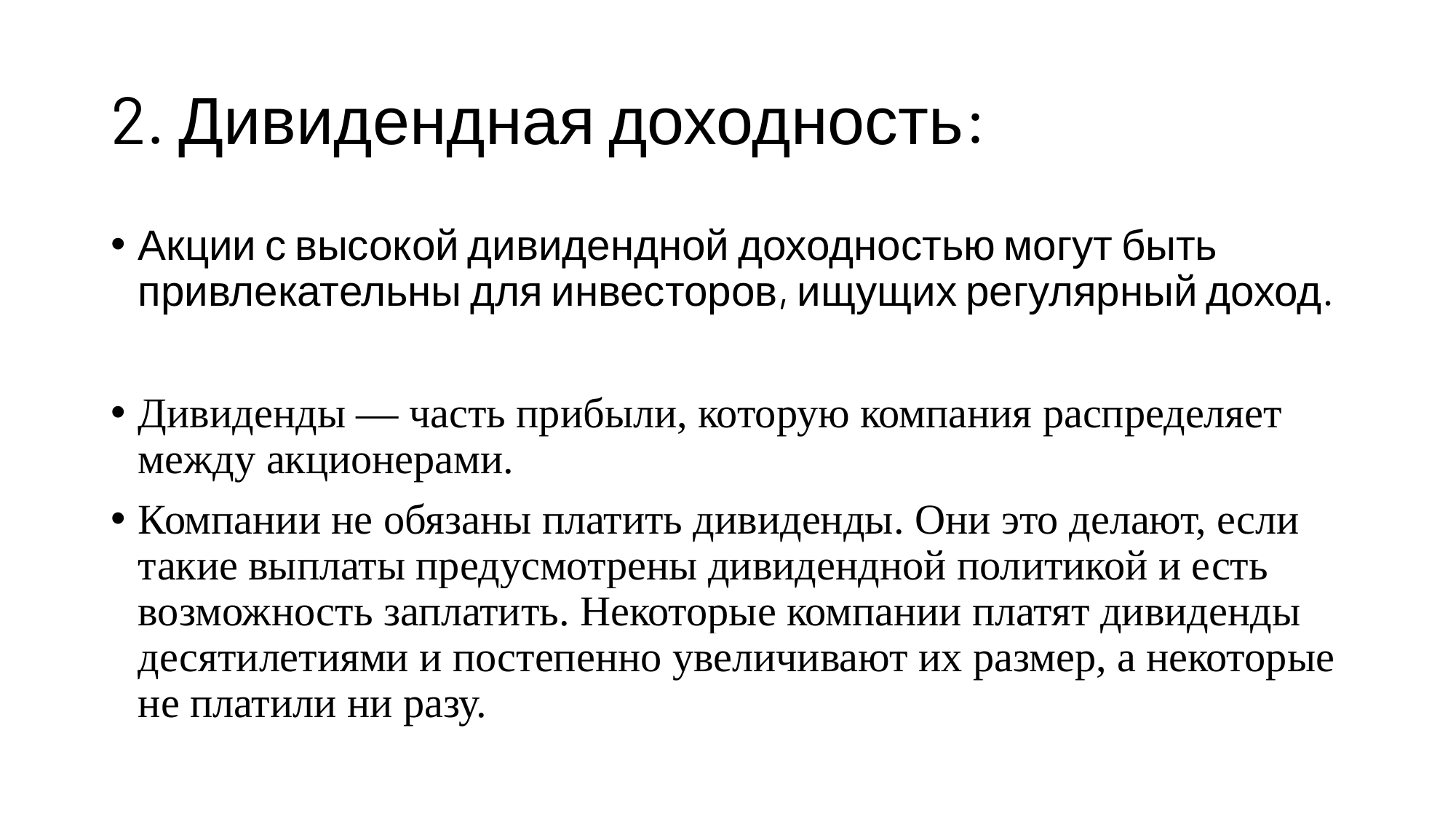

# 2. Дивидендная доходность:
Акции с высокой дивидендной доходностью могут быть привлекательны для инвесторов, ищущих регулярный доход.

Дивиденды — часть прибыли, которую компания распределяет между акционерами.
Компании не обязаны платить дивиденды. Они это делают, если такие выплаты предусмотрены дивидендной политикой и есть возможность заплатить. Некоторые компании платят дивиденды десятилетиями и постепенно увеличивают их размер, а некоторые не платили ни разу.